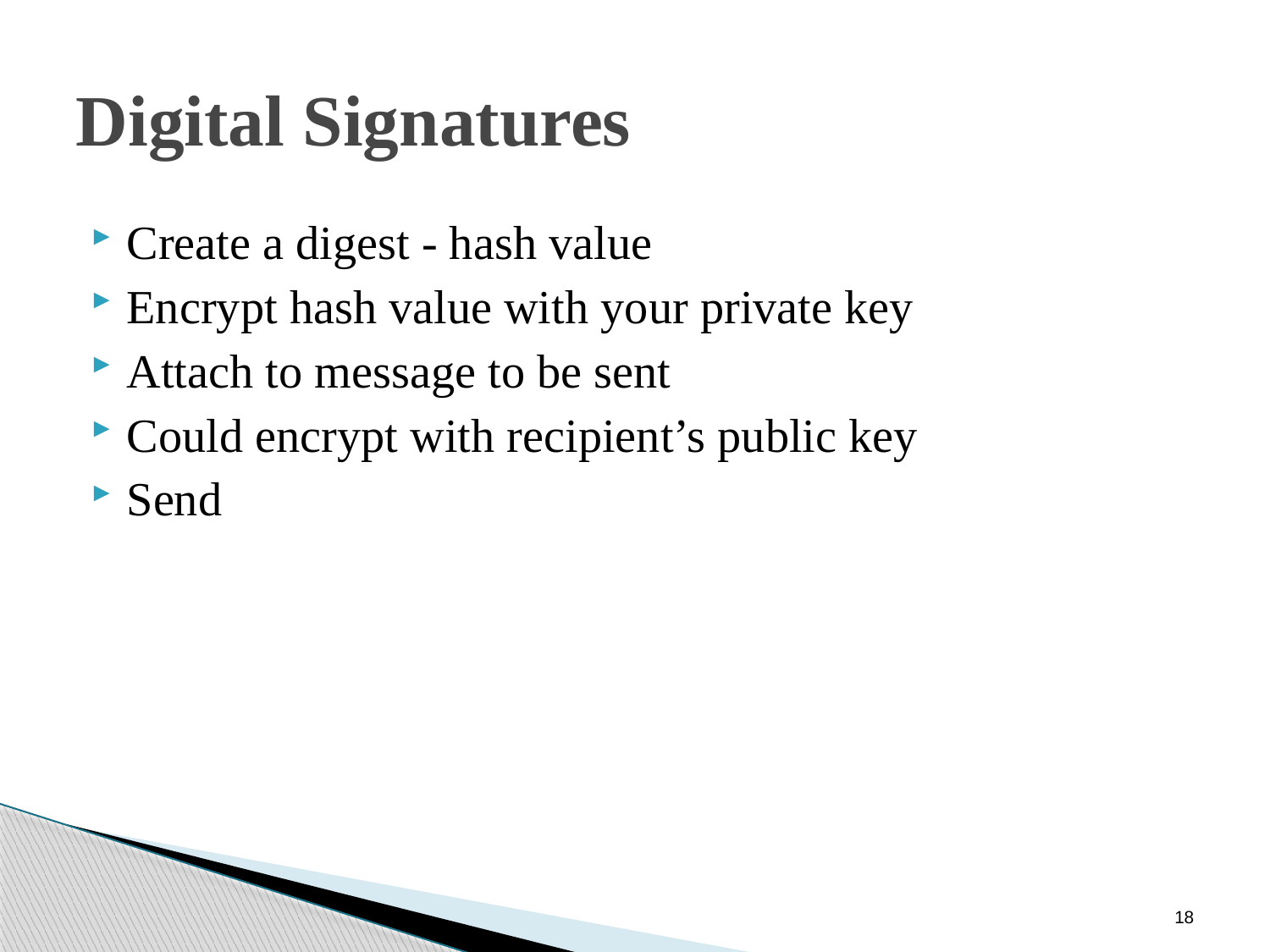

# Digital Signatures
Create a digest - hash value
Encrypt hash value with your private key
Attach to message to be sent
Could encrypt with recipient’s public key
Send
18